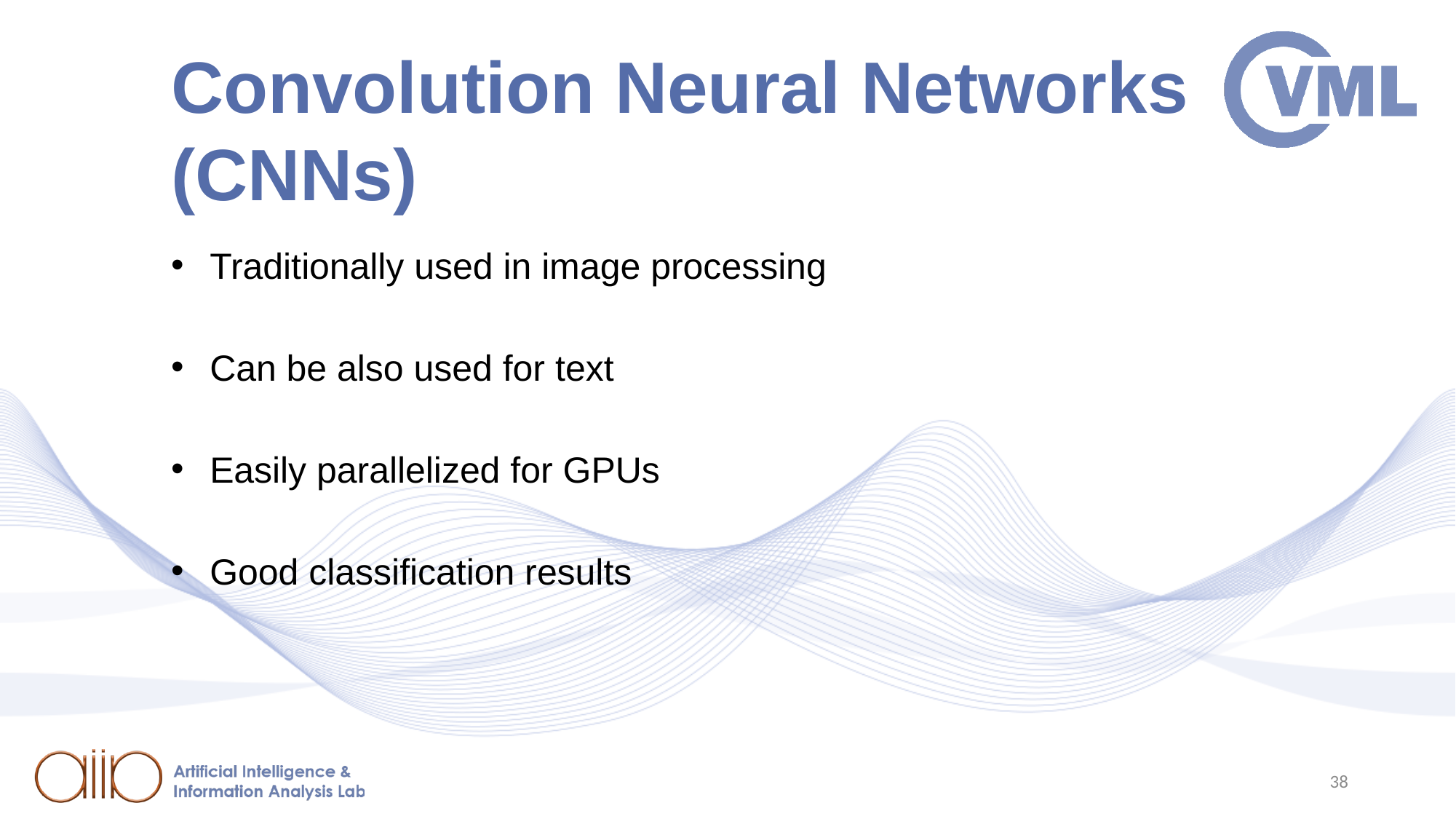

# Convolution Neural Networks (CNNs)
Traditionally used in image processing

Can be also used for text

Easily parallelized for GPUs

Good classification results

38